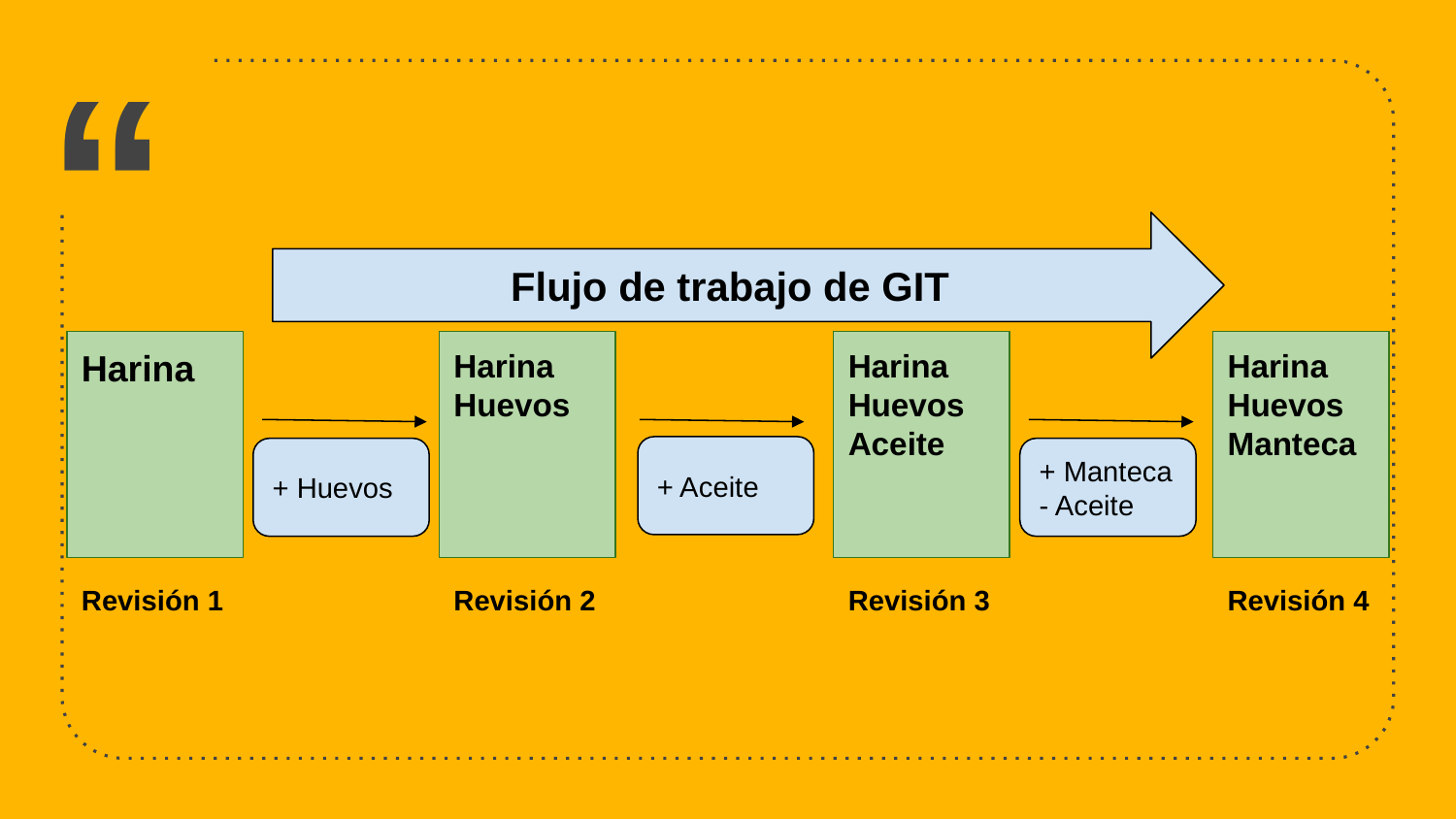

Flujo de trabajo de GIT
Harina
Harina
Huevos
Harina
Huevos
Aceite
Harina
Huevos
Manteca
+ Aceite
+ Huevos
+ Manteca
- Aceite
Revisión 1
Revisión 2
Revisión 3
Revisión 4
21